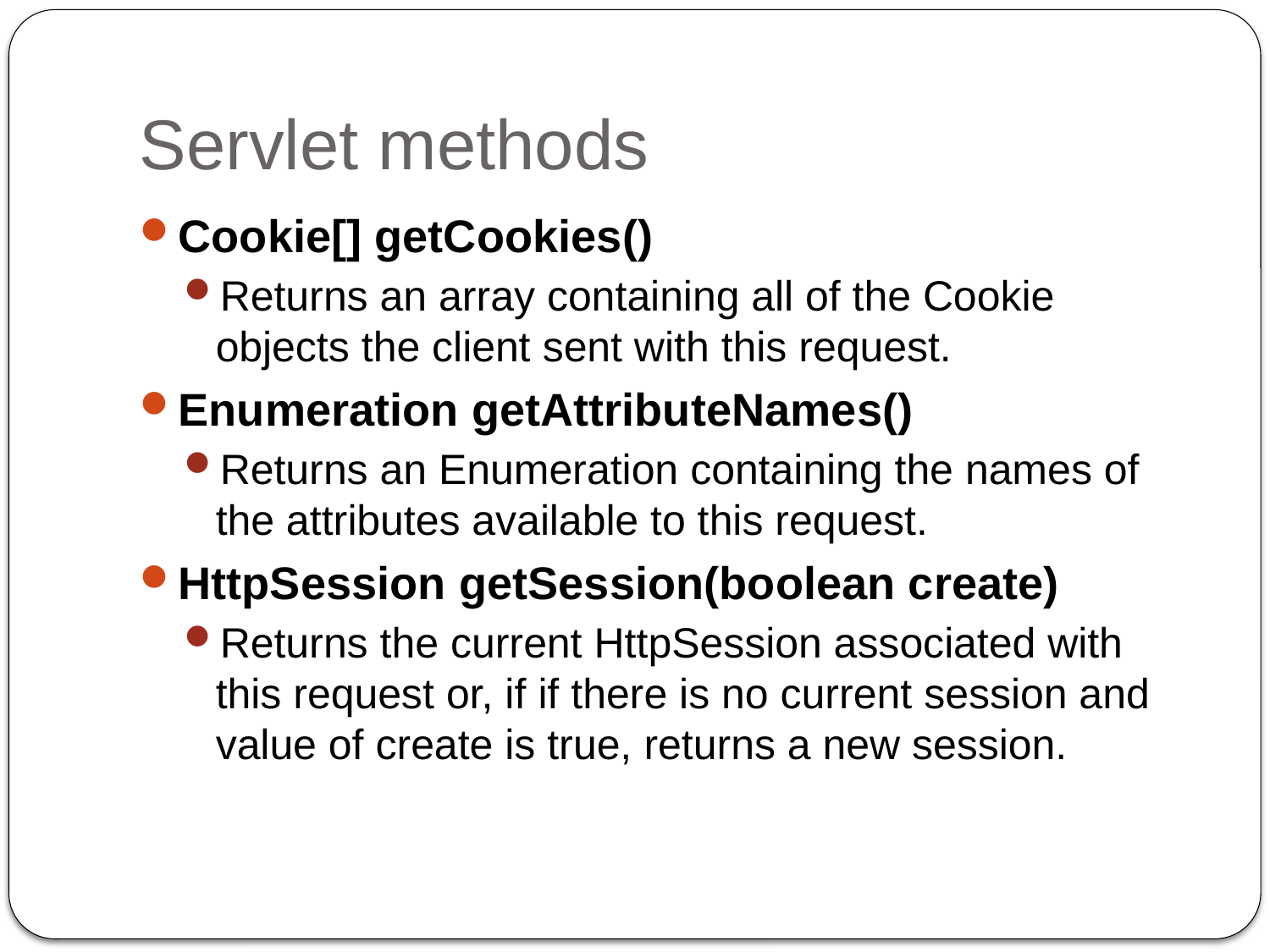

# Servlet methods
Cookie[] getCookies()
Returns an array containing all of the Cookie objects the client sent with this request.
Enumeration getAttributeNames()
Returns an Enumeration containing the names of the attributes available to this request.
HttpSession getSession(boolean create)
Returns the current HttpSession associated with this request or, if if there is no current session and value of create is true, returns a new session.